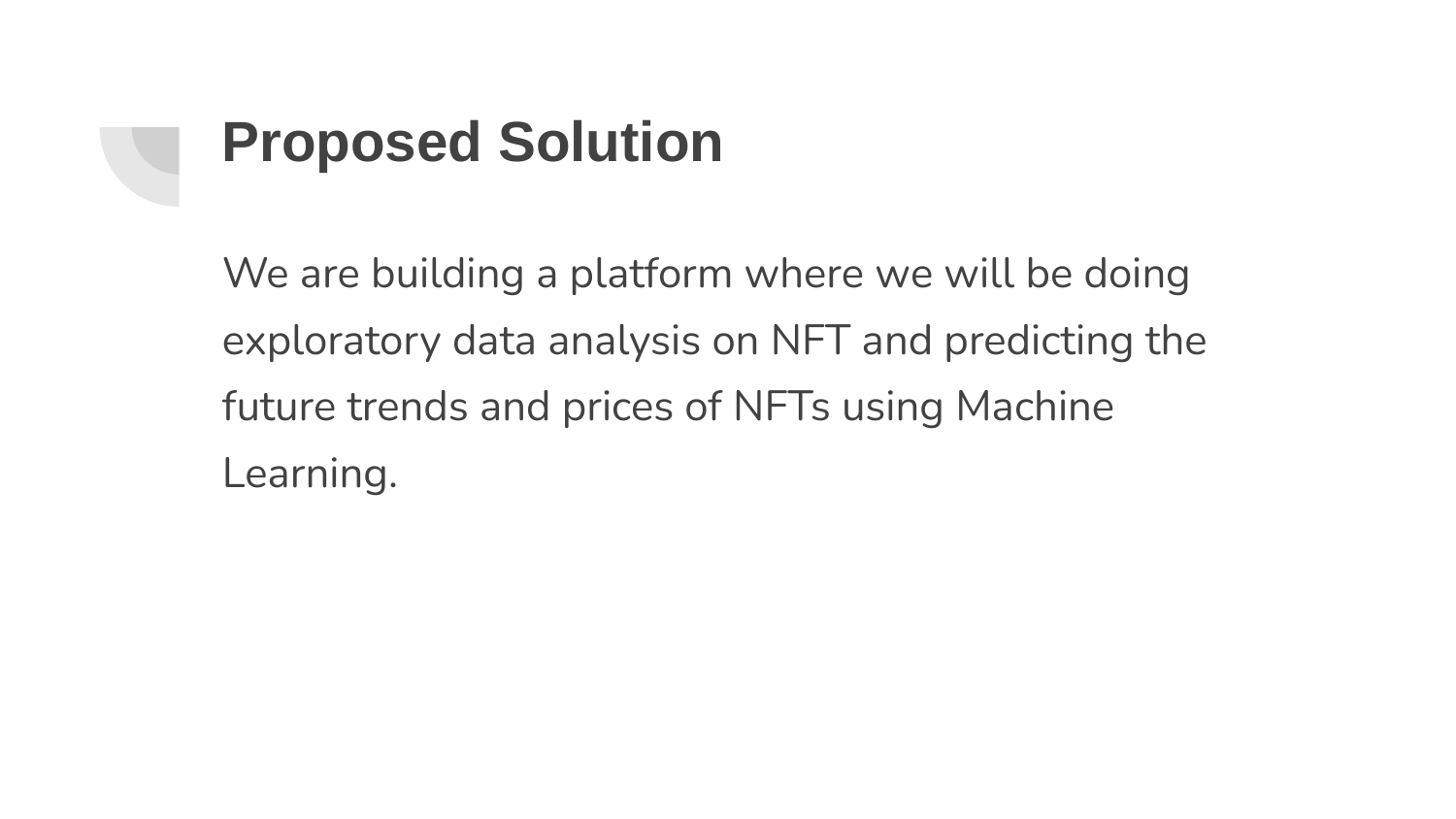

# Proposed Solution
We are building a platform where we will be doing exploratory data analysis on NFT and predicting the future trends and prices of NFTs using Machine Learning.